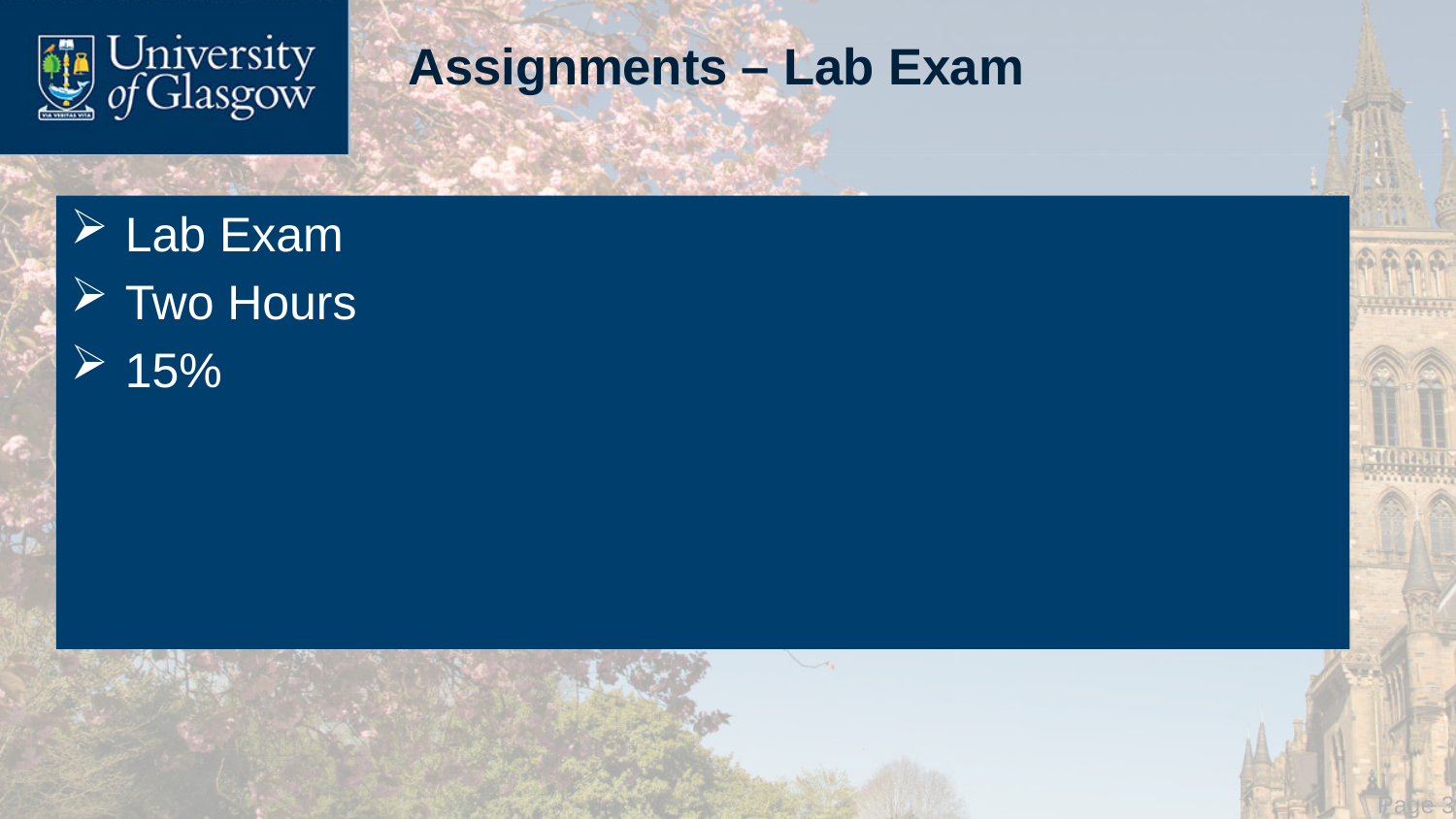

# Assignments – Lab Exam
Lab Exam
Two Hours
15%
 Page 31